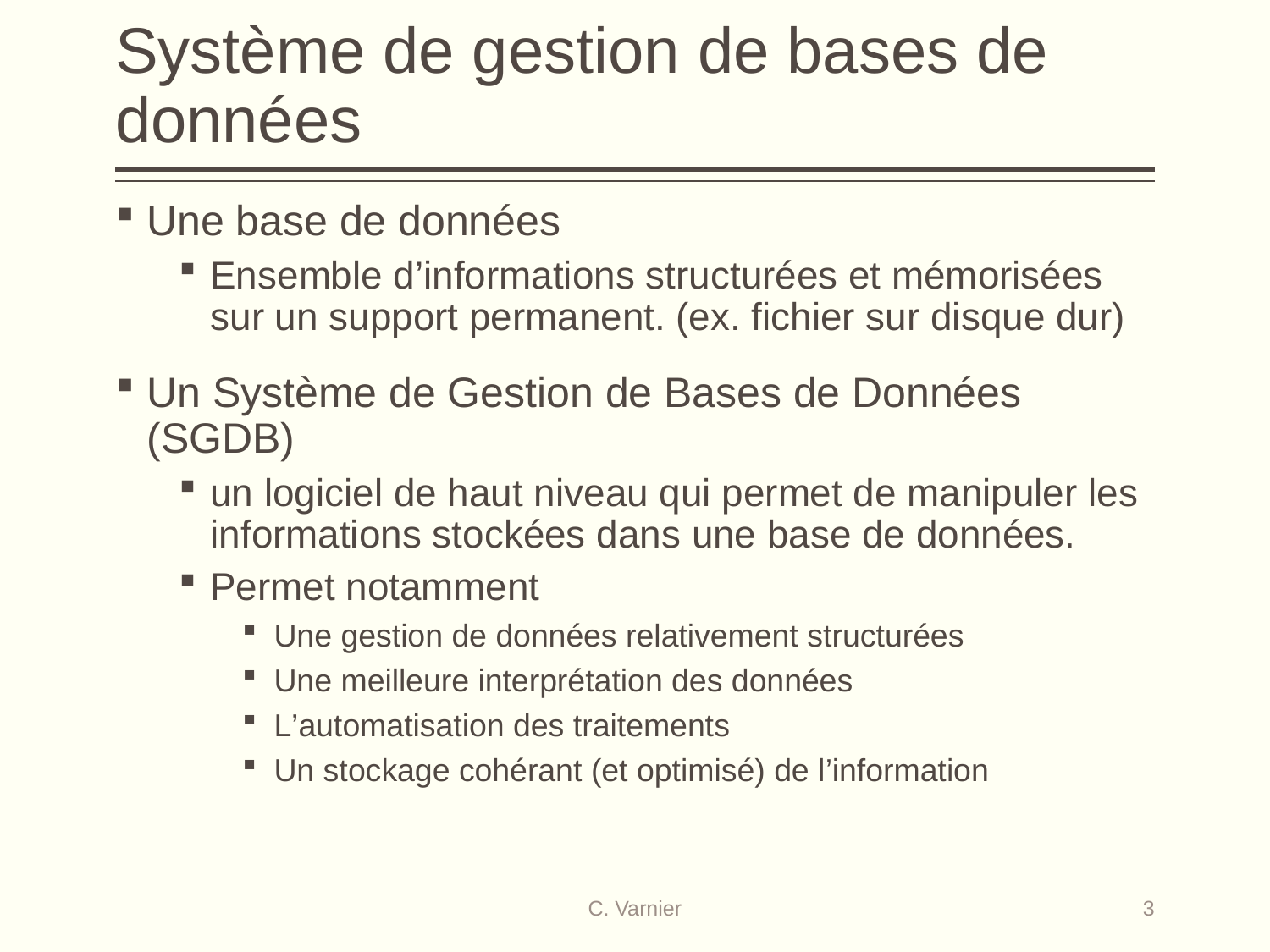

# Système de gestion de bases de données
Une base de données
Ensemble d’informations structurées et mémorisées sur un support permanent. (ex. fichier sur disque dur)
Un Système de Gestion de Bases de Données (SGDB)
un logiciel de haut niveau qui permet de manipuler les informations stockées dans une base de données.
Permet notamment
Une gestion de données relativement structurées
Une meilleure interprétation des données
L’automatisation des traitements
Un stockage cohérant (et optimisé) de l’information
C. Varnier
3